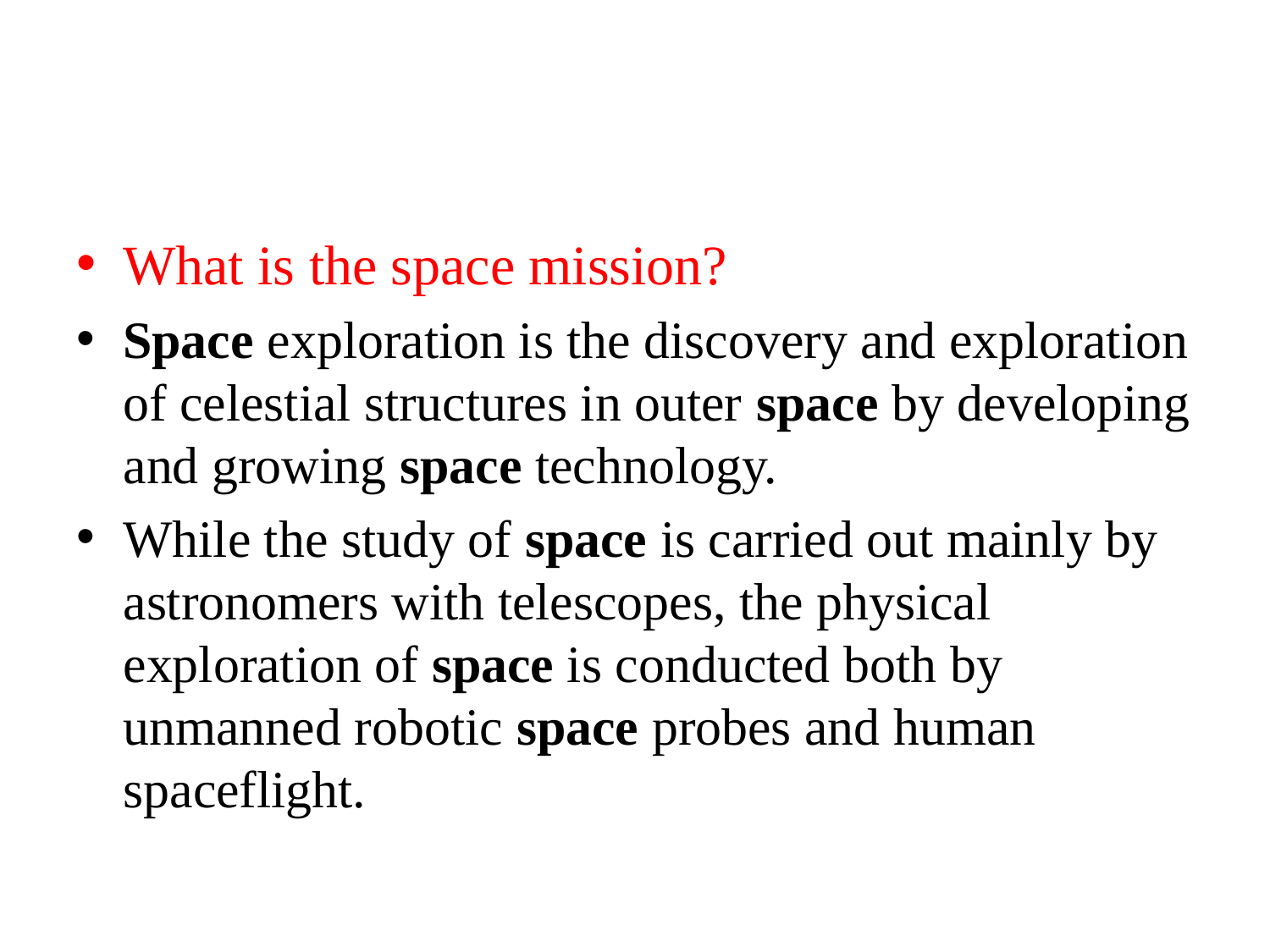

#
What is the space mission?
Space exploration is the discovery and exploration of celestial structures in outer space by developing and growing space technology.
While the study of space is carried out mainly by astronomers with telescopes, the physical exploration of space is conducted both by unmanned robotic space probes and human spaceflight.